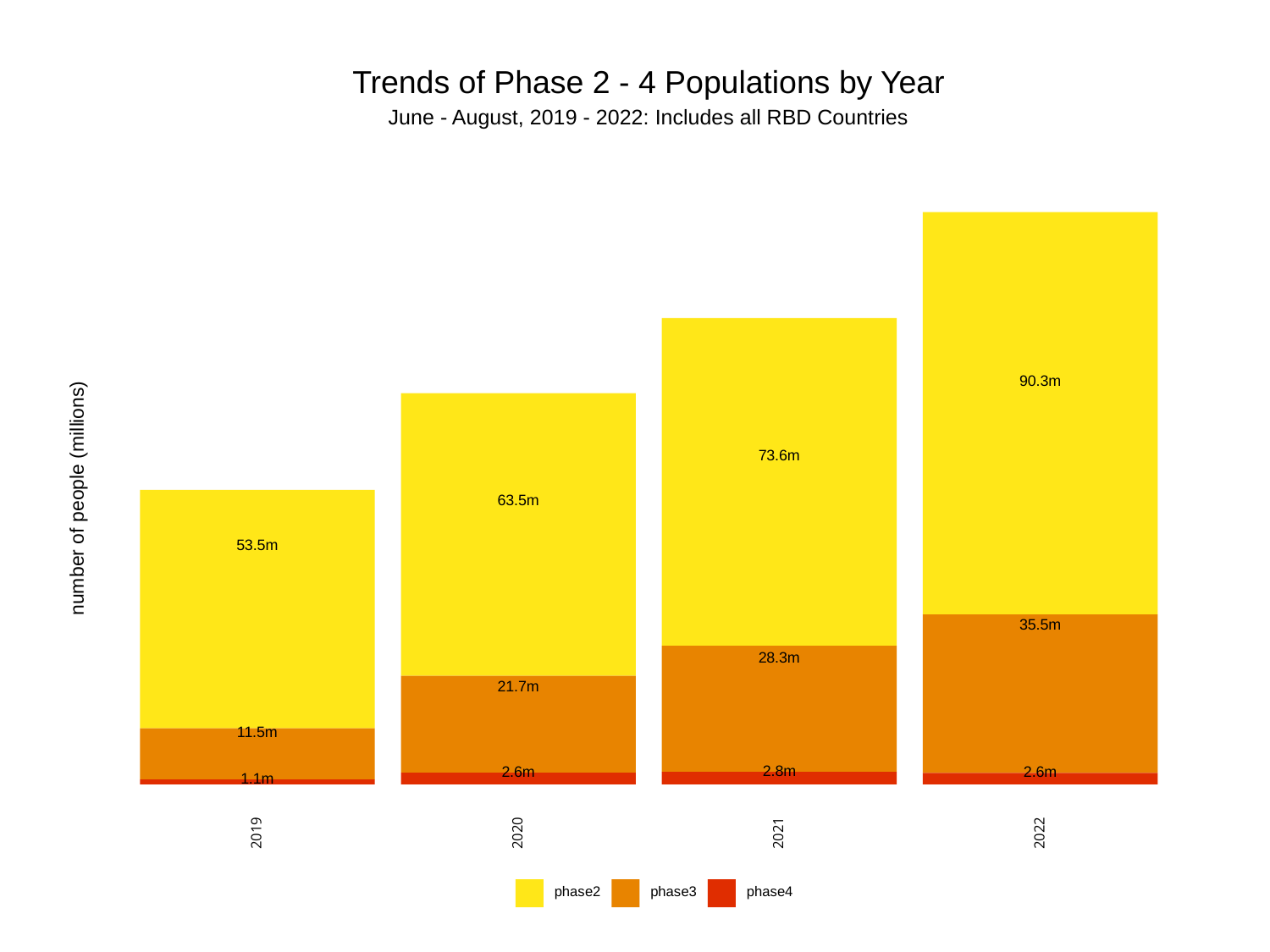

Trends of Phase 2 - 4 Populations by Year
June - August, 2019 - 2022: Includes all RBD Countries

90.3m

73.6m
number of people (millions)

63.5m
53.5m

35.5m

28.3m

21.7m
11.5m

2.8m
2.6m
2.6m

1.1m

2019
2020
2021
2022

phase2
phase3
phase4